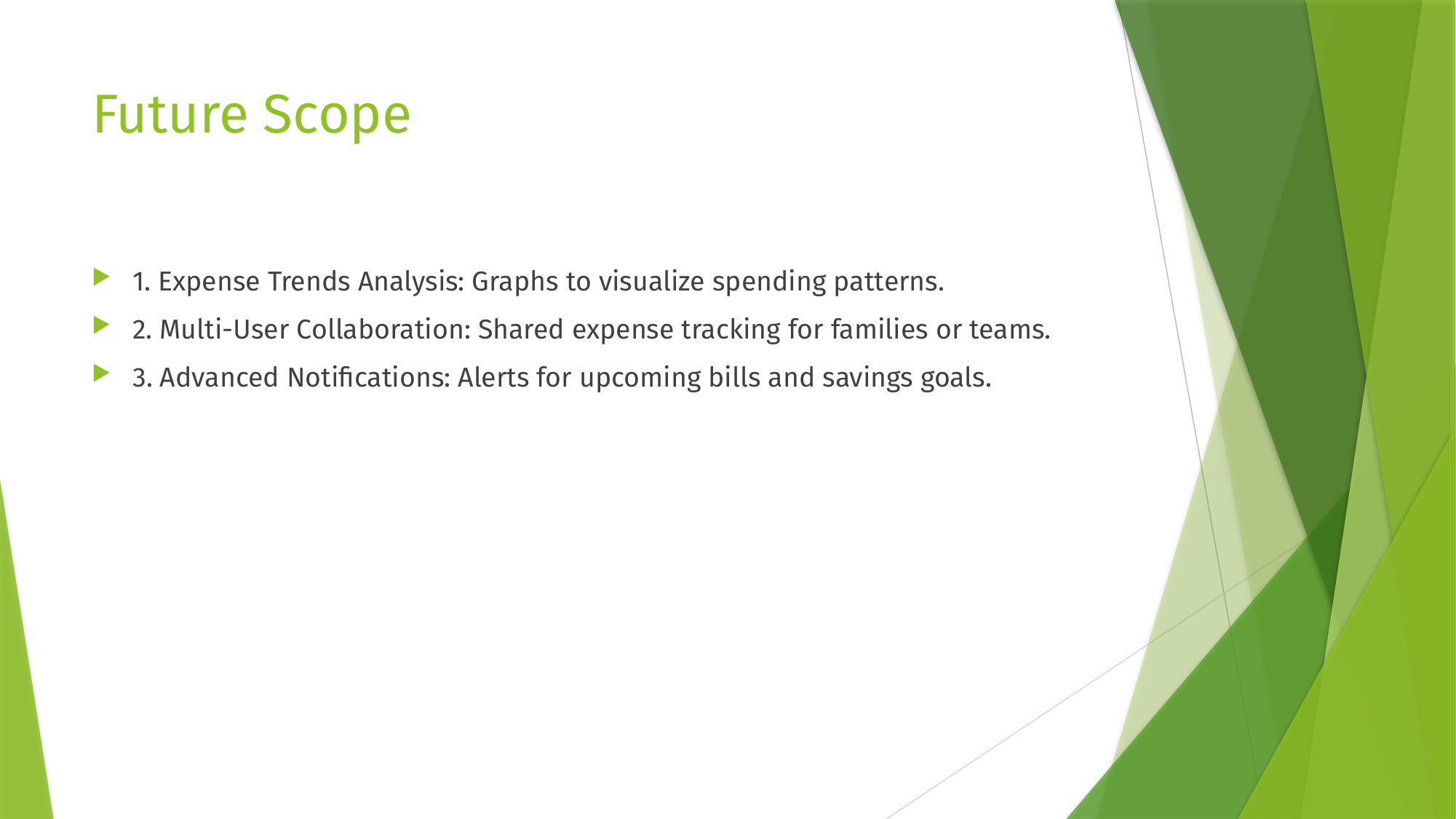

# Future Scope
1. Expense Trends Analysis: Graphs to visualize spending patterns.
2. Multi-User Collaboration: Shared expense tracking for families or teams.
3. Advanced Notifications: Alerts for upcoming bills and savings goals.